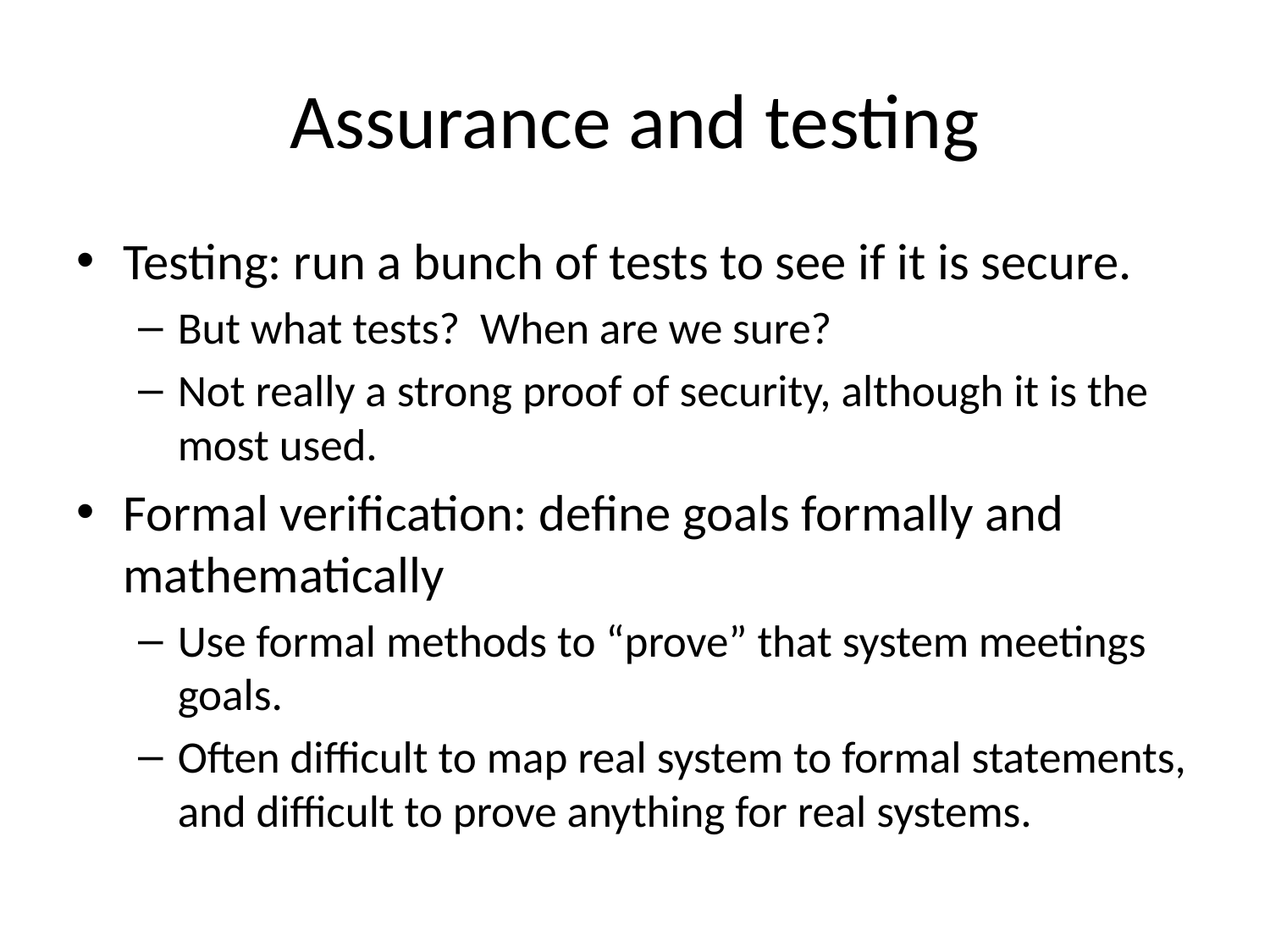

# Assurance and testing
Testing: run a bunch of tests to see if it is secure.
But what tests?  When are we sure?
Not really a strong proof of security, although it is the most used.
Formal verification: define goals formally and mathematically
Use formal methods to “prove” that system meetings goals.
Often difficult to map real system to formal statements, and difficult to prove anything for real systems.